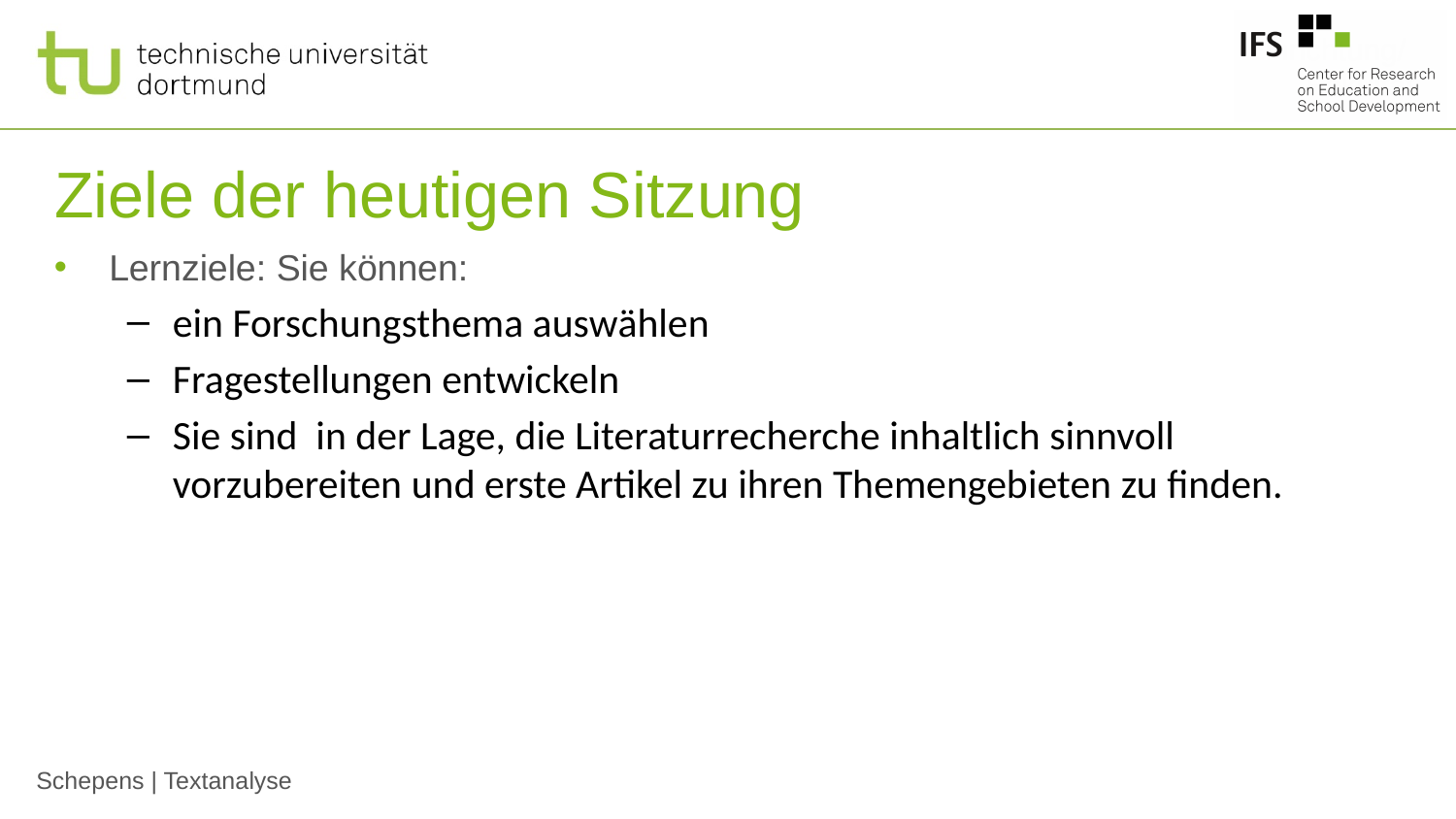

# Ziele der heutigen Sitzung
Lernziele: Sie können:
ein Forschungsthema auswählen
Fragestellungen entwickeln
Sie sind  in der Lage, die Literaturrecherche inhaltlich sinnvoll vorzubereiten und erste Artikel zu ihren Themengebieten zu finden.